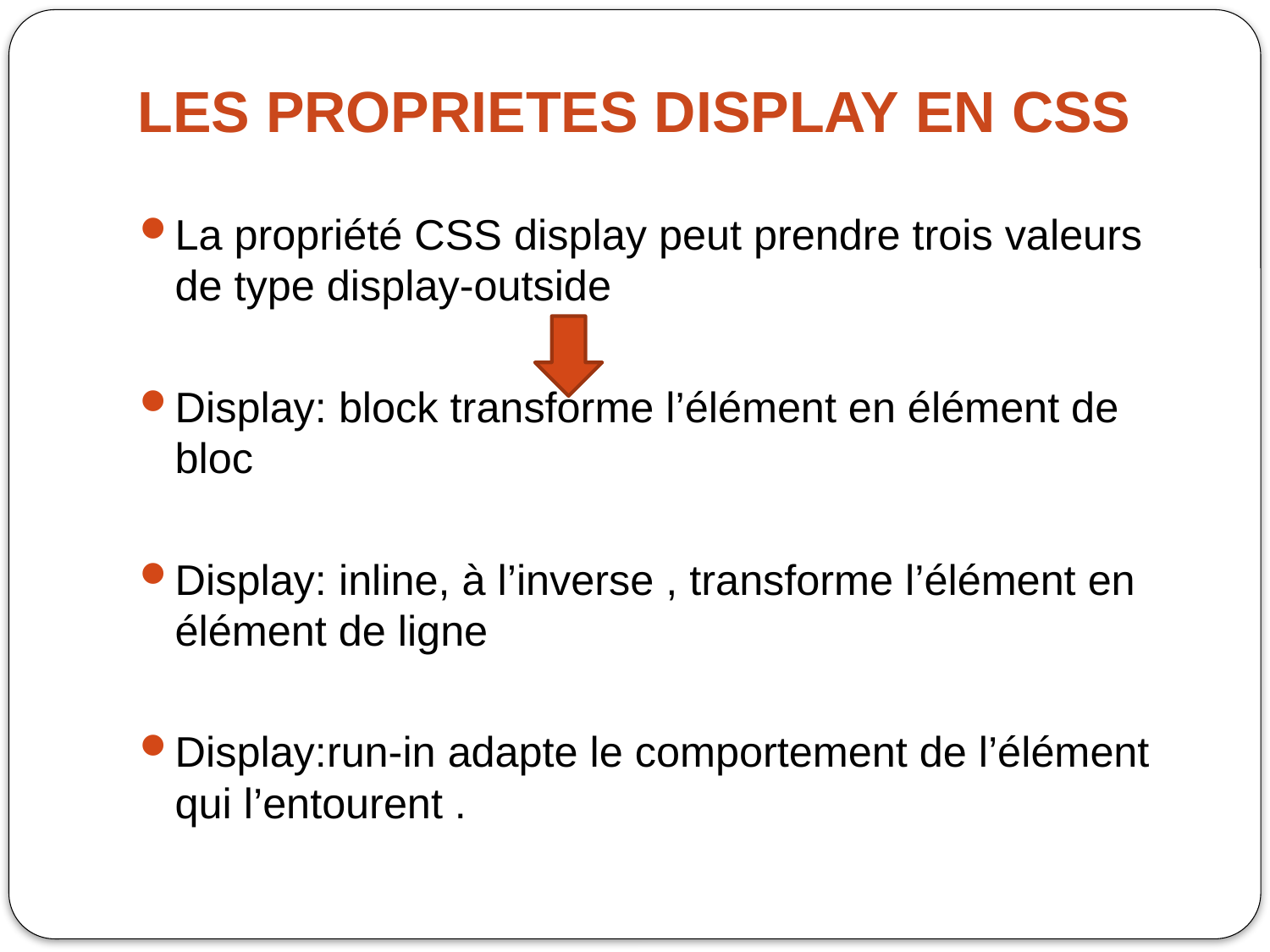

# LES PROPRIETES DISPLAY EN CSS
La propriété CSS display peut prendre trois valeurs de type display-outside

Display: block transforme l’élément en élément de bloc

Display: inline, à l’inverse , transforme l’élément en élément de ligne

Display:run-in adapte le comportement de l’élément qui l’entourent .